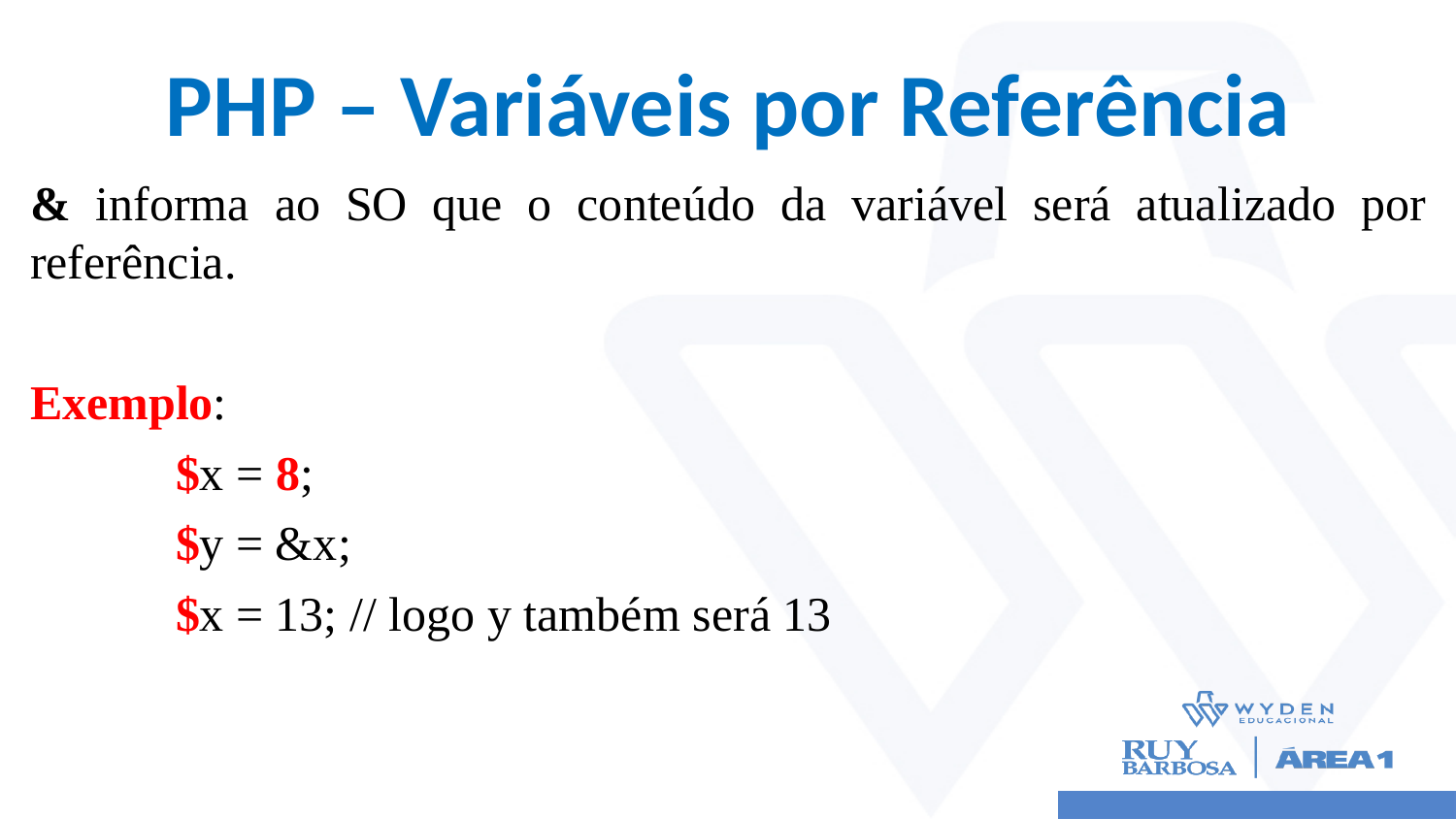

# PHP – Variáveis por Referência
& informa ao SO que o conteúdo da variável será atualizado por referência.

Exemplo:
	$x = 8;
	$y = &x;
	$x = 13; // logo y também será 13